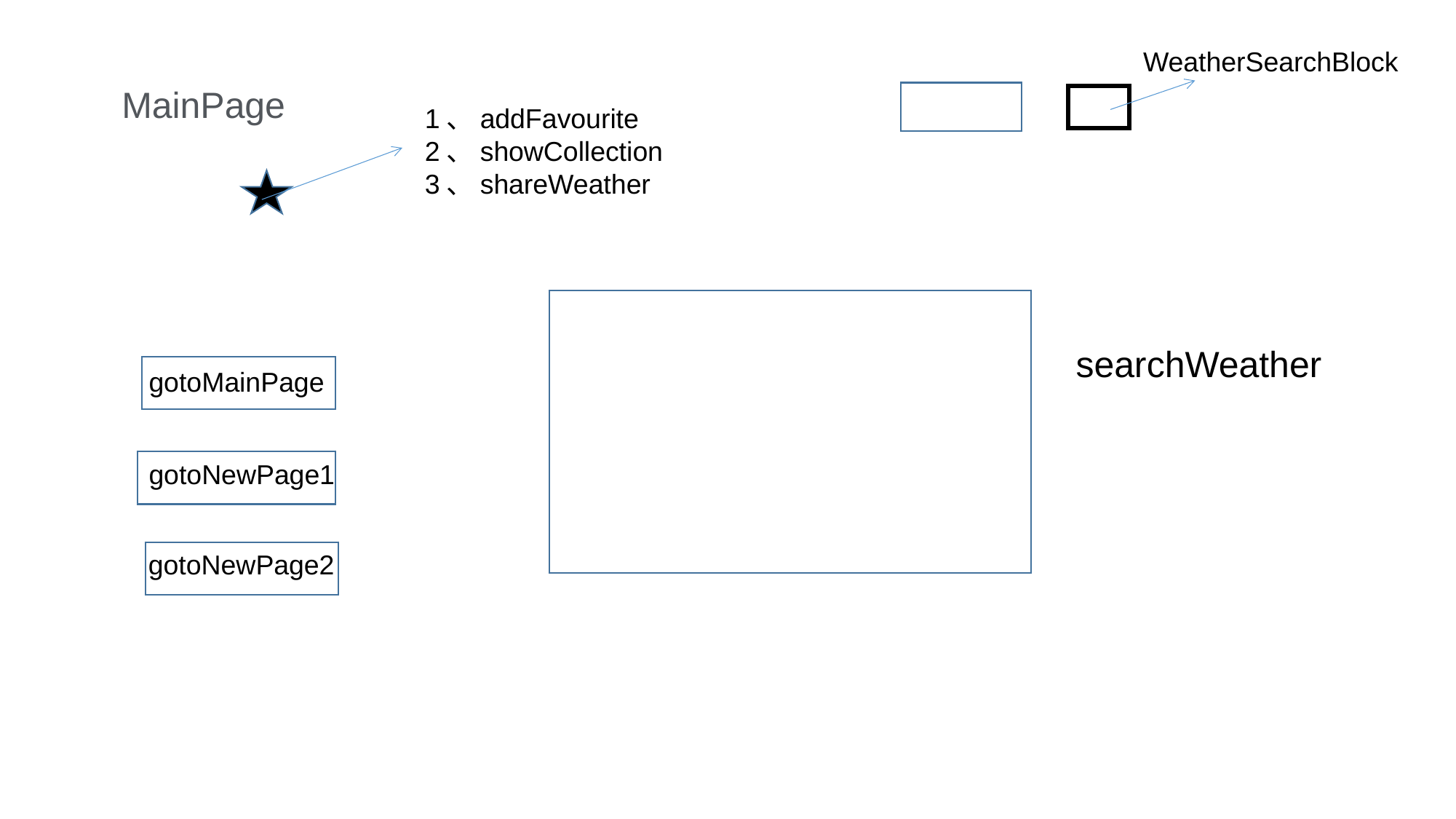

WeatherSearchBlock
MainPage

1、addFavourite
2、showCollection
3、shareWeather

searchWeather

gotoMainPage
gotoNewPage1

gotoNewPage2